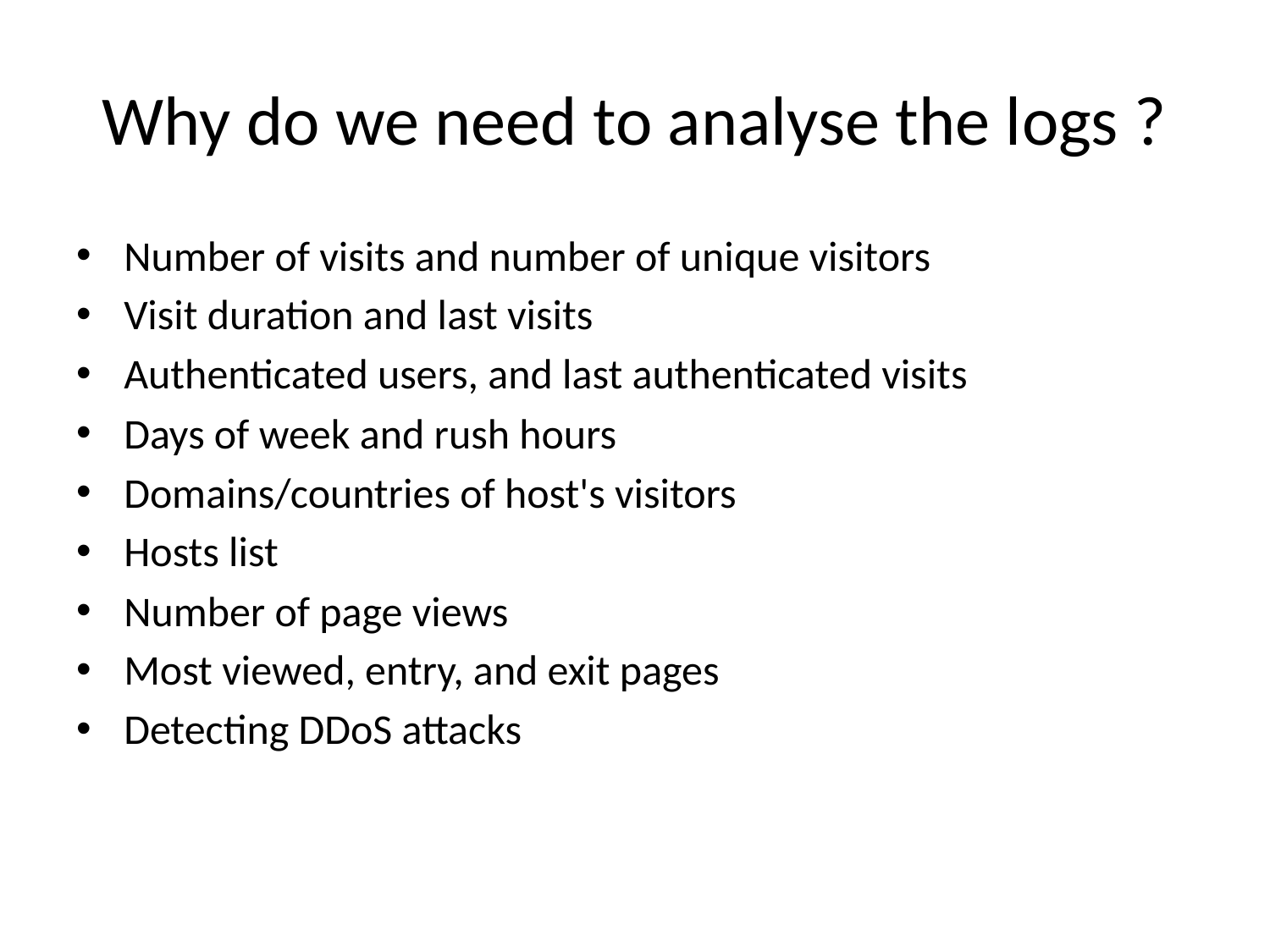

# Why do we need to analyse the logs ?
Number of visits and number of unique visitors
Visit duration and last visits
Authenticated users, and last authenticated visits
Days of week and rush hours
Domains/countries of host's visitors
Hosts list
Number of page views
Most viewed, entry, and exit pages
Detecting DDoS attacks